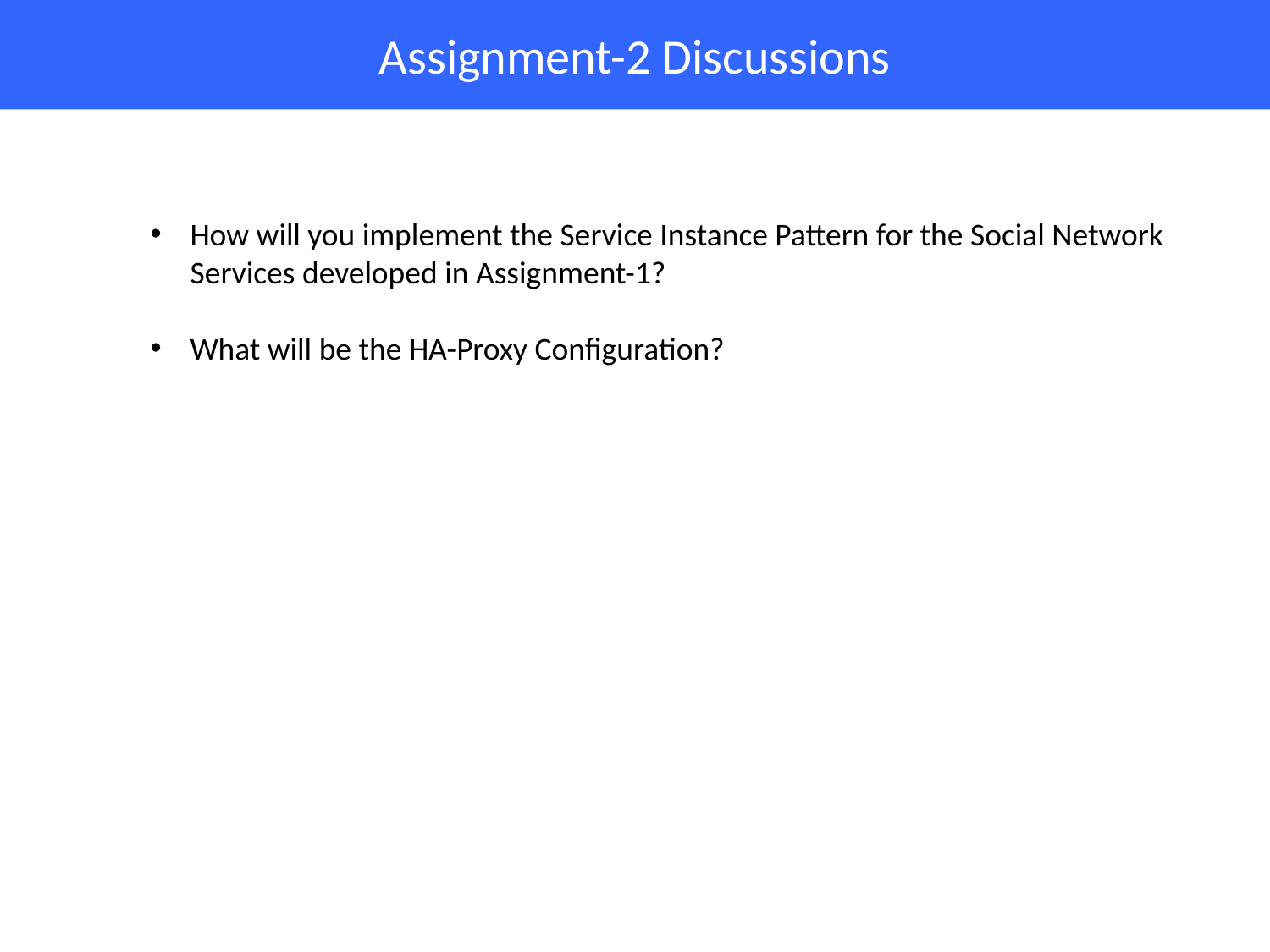

# Assignment-2 Discussions
How will you implement the Service Instance Pattern for the Social Network
Services developed in Assignment-1?

What will be the HA-Proxy Configuration?